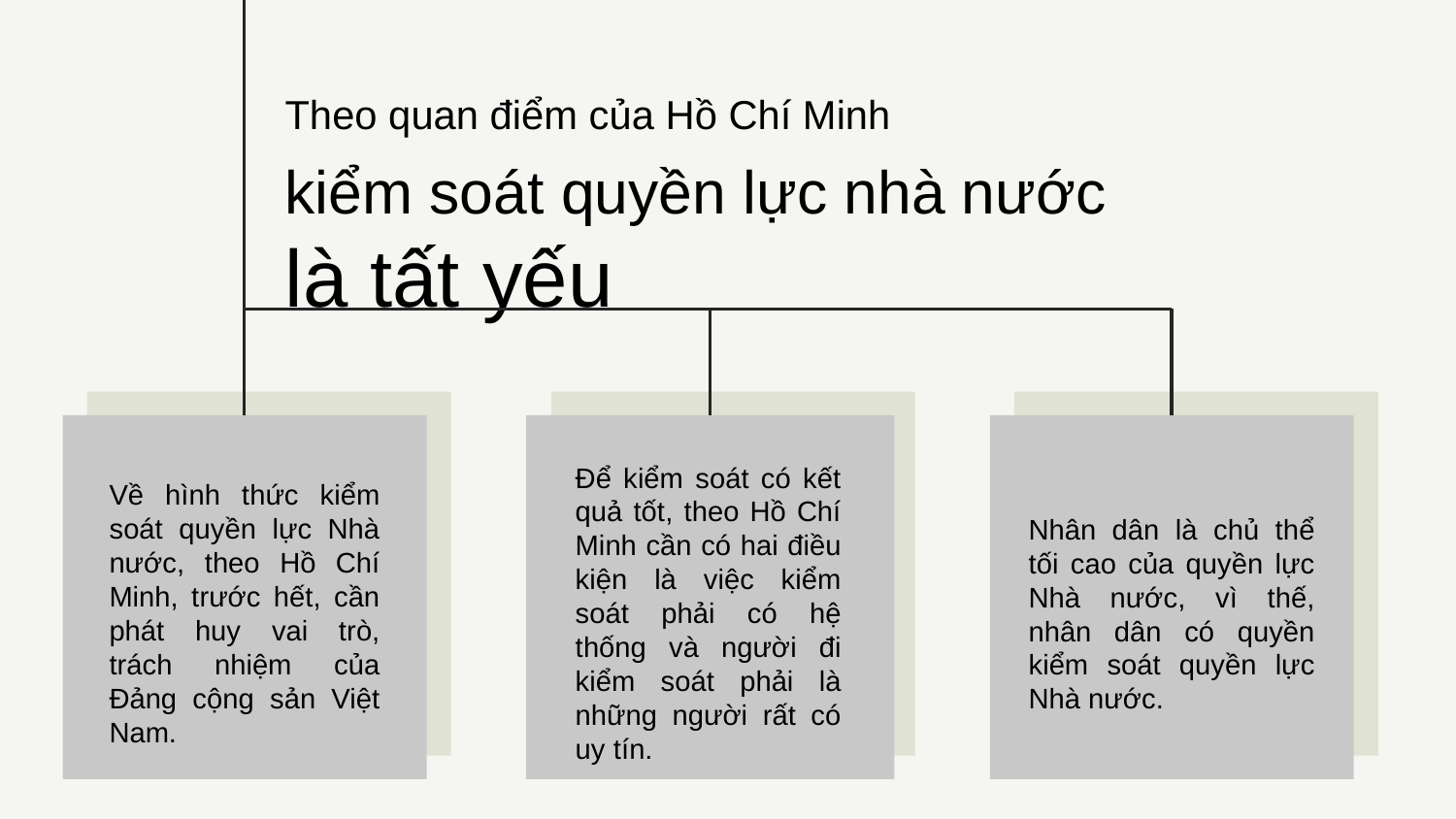

Theo quan điểm của Hồ Chí Minh
kiểm soát quyền lực nhà nước
là tất yếu

Để kiểm soát có kết quả tốt, theo Hồ Chí Minh cần có hai điều kiện là việc kiểm soát phải có hệ thống và người đi kiểm soát phải là những người rất có uy tín.
Về hình thức kiểm soát quyền lực Nhà nước, theo Hồ Chí Minh, trước hết, cần phát huy vai trò, trách nhiệm của Đảng cộng sản Việt Nam.
Nhân dân là chủ thể tối cao của quyền lực Nhà nước, vì thế, nhân dân có quyền kiểm soát quyền lực Nhà nước.